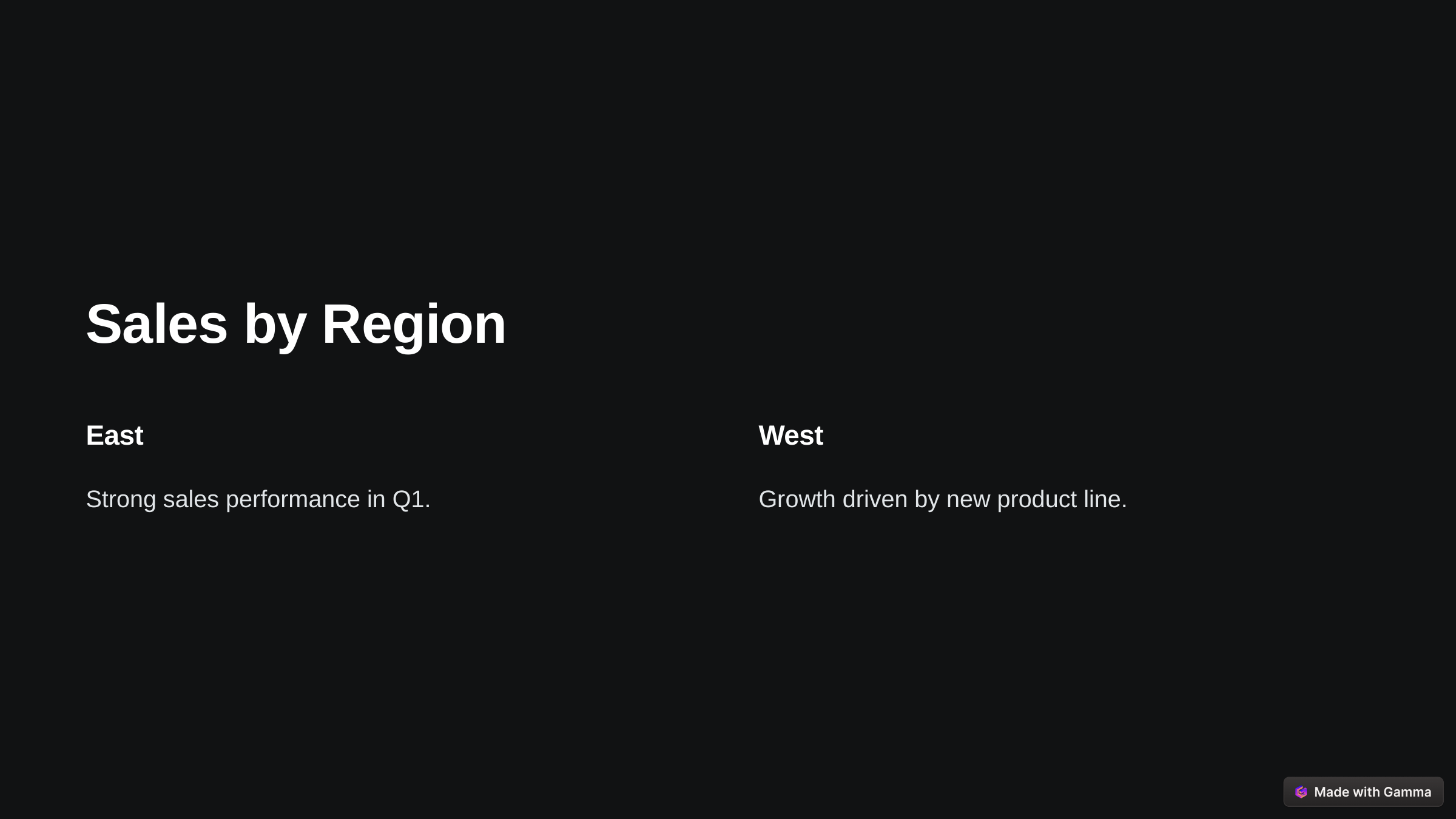

Sales by Region
East
West
Strong sales performance in Q1.
Growth driven by new product line.